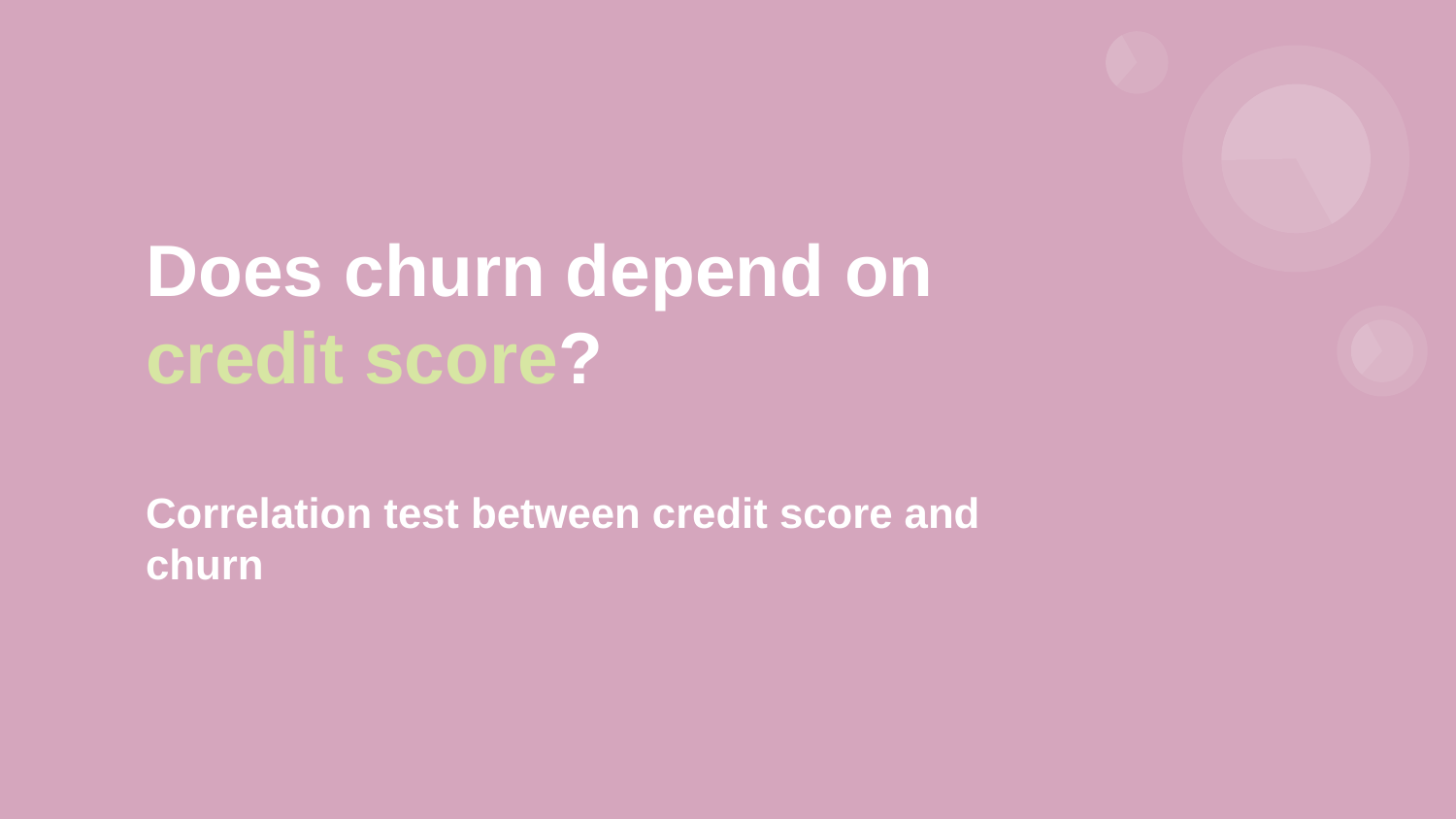

# Does churn depend on credit score?

Correlation test between credit score and churn